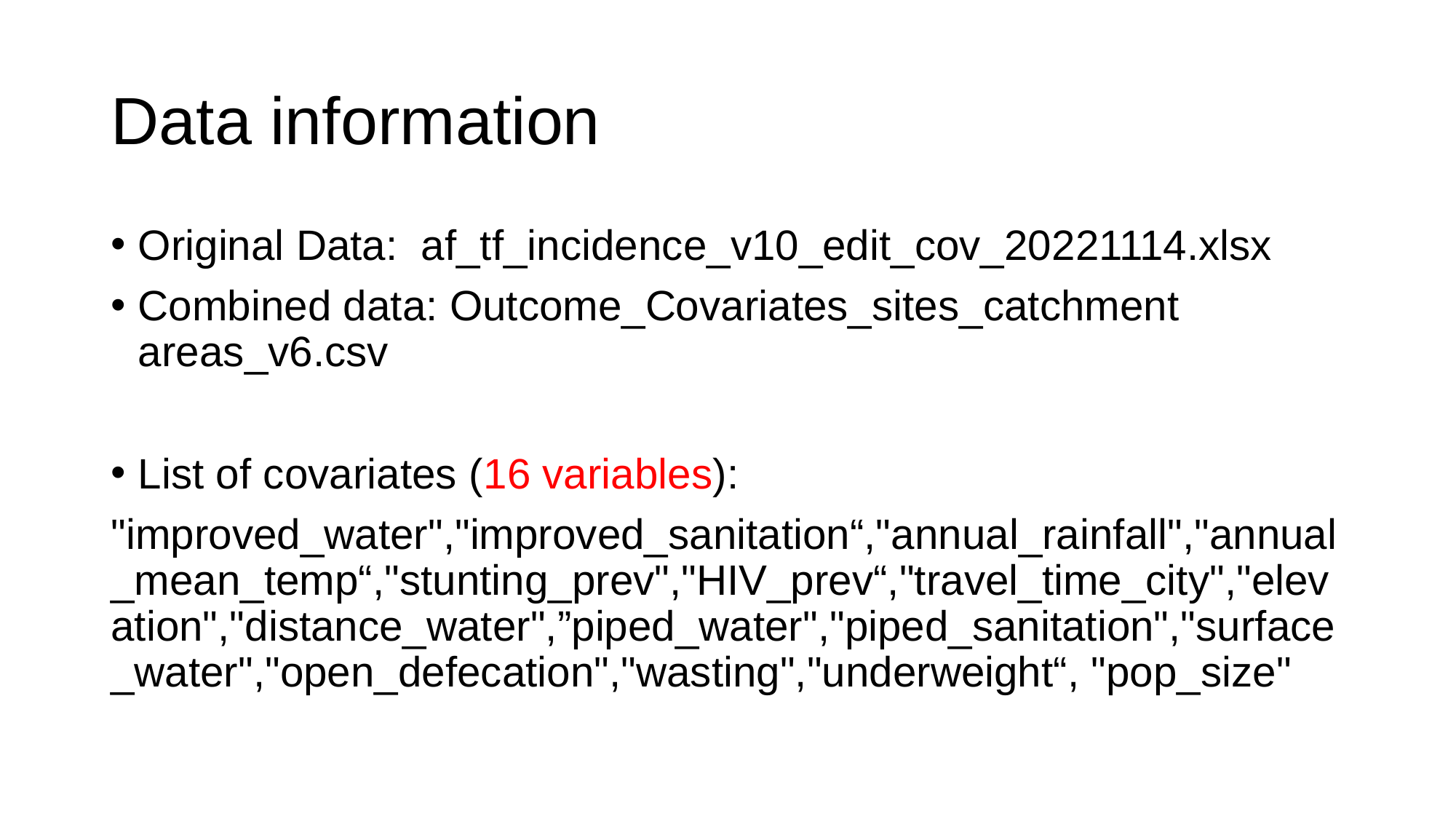

# Data information
Original Data:  af_tf_incidence_v10_edit_cov_20221114.xlsx
Combined data: Outcome_Covariates_sites_catchment areas_v6.csv

List of covariates (16 variables):
"improved_water","improved_sanitation“,"annual_rainfall","annual_mean_temp“,"stunting_prev","HIV_prev“,"travel_time_city","elevation","distance_water",”piped_water","piped_sanitation","surface_water","open_defecation","wasting","underweight“, "pop_size"